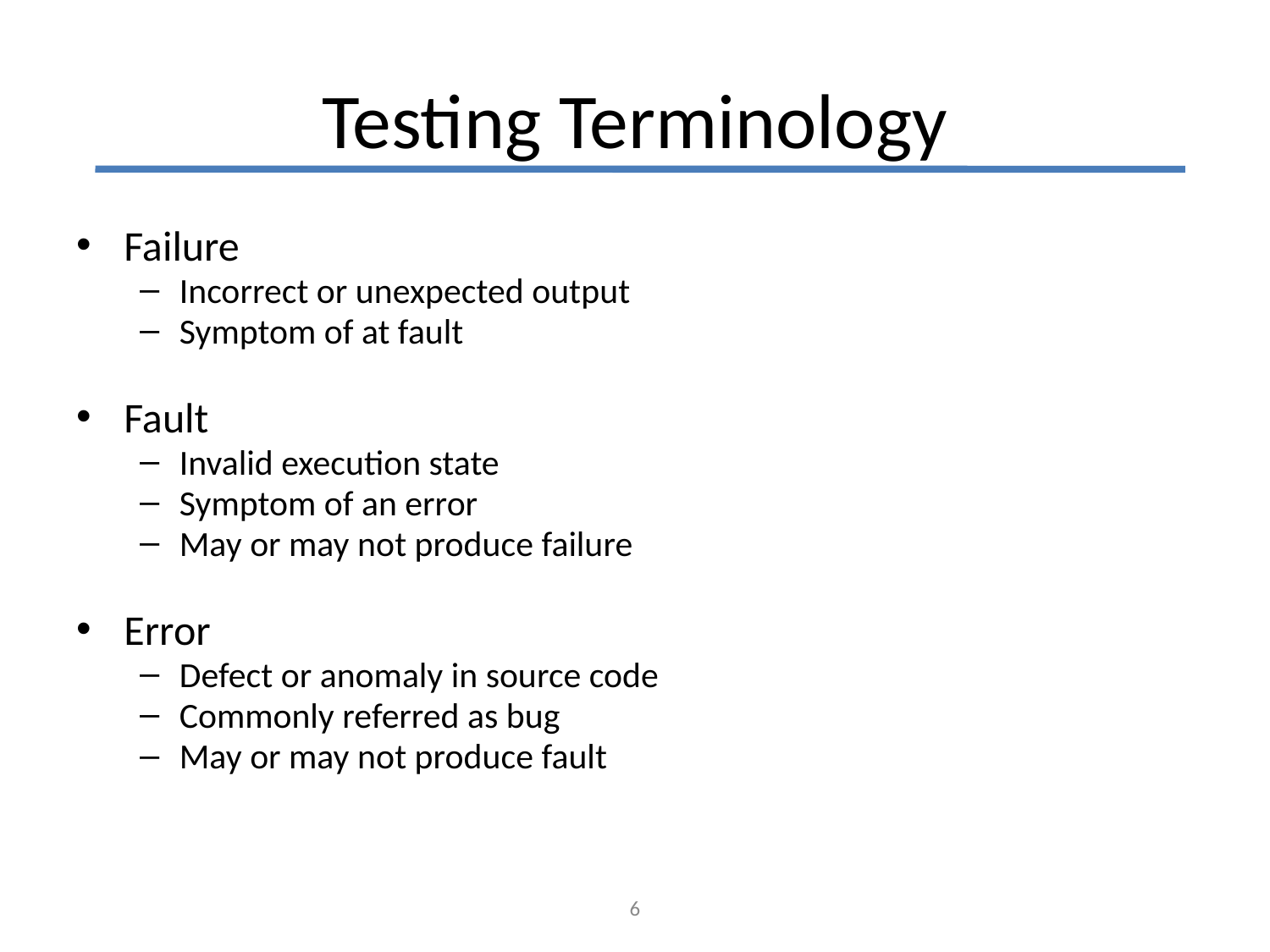

# Testing Terminology
Failure
Incorrect or unexpected output
Symptom of at fault

Fault
Invalid execution state
Symptom of an error
May or may not produce failure

Error
Defect or anomaly in source code
Commonly referred as bug
May or may not produce fault
6